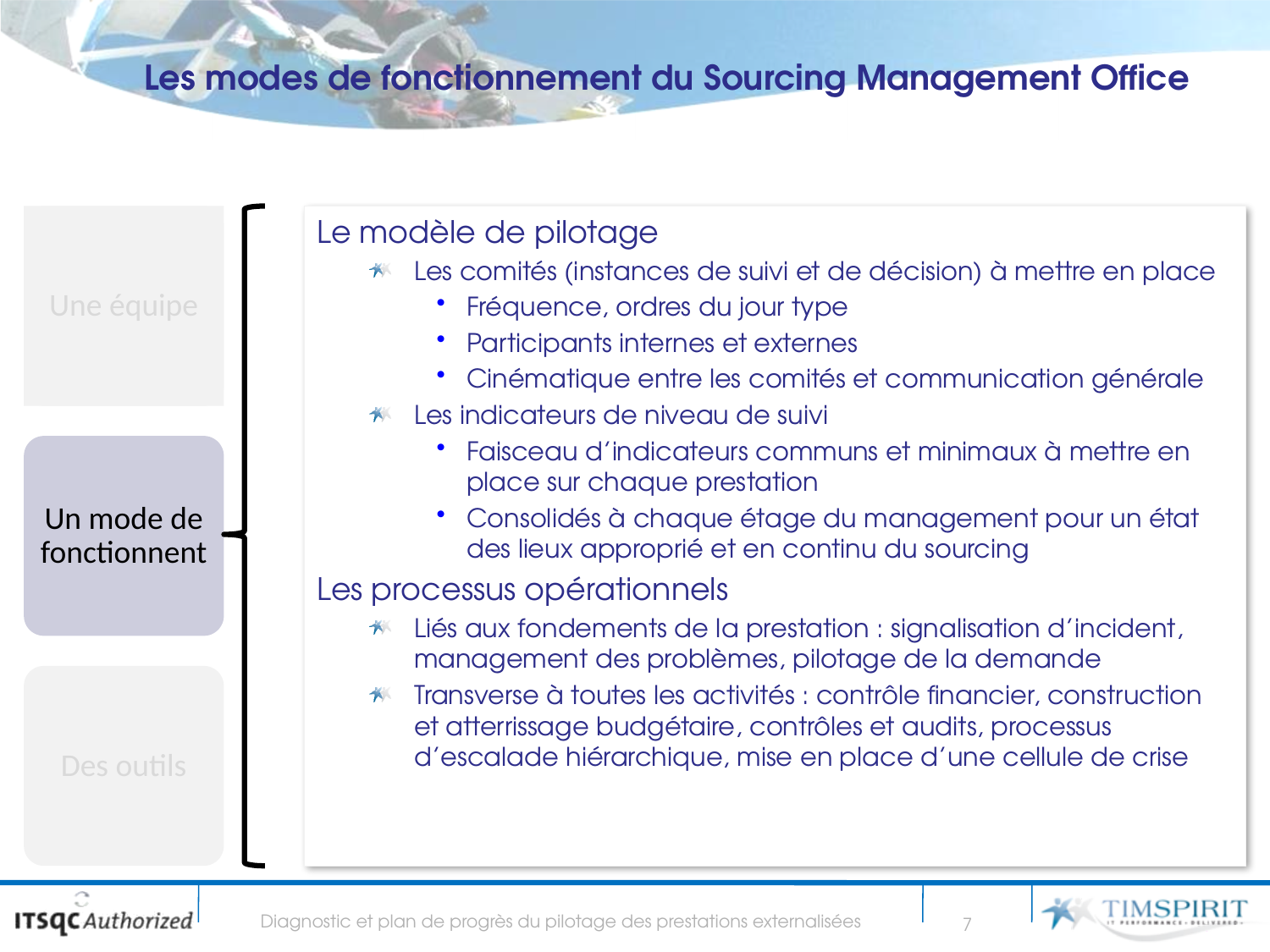

# Les modes de fonctionnement du Sourcing Management Office
Le modèle de pilotage
Les comités (instances de suivi et de décision) à mettre en place
Fréquence, ordres du jour type
Participants internes et externes
Cinématique entre les comités et communication générale
Les indicateurs de niveau de suivi
Faisceau d’indicateurs communs et minimaux à mettre en place sur chaque prestation
Consolidés à chaque étage du management pour un état des lieux approprié et en continu du sourcing
Les processus opérationnels
Liés aux fondements de la prestation : signalisation d’incident, management des problèmes, pilotage de la demande
Transverse à toutes les activités : contrôle financier, construction et atterrissage budgétaire, contrôles et audits, processus d’escalade hiérarchique, mise en place d’une cellule de crise

Une équipe

Un mode de fonctionnent

Des outils
Diagnostic et plan de progrès du pilotage des prestations externalisées
7